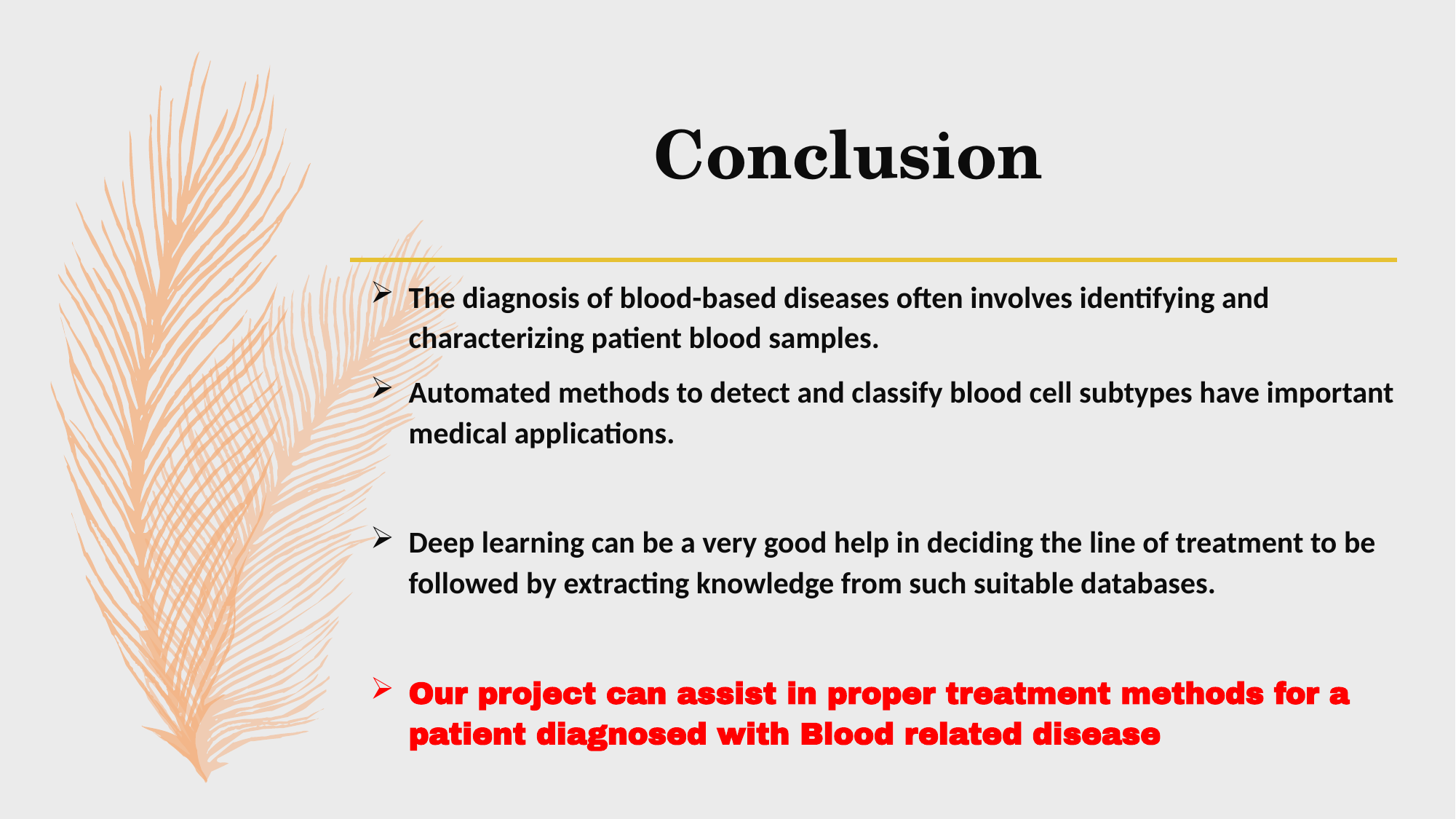

# Conclusion
The diagnosis of blood-based diseases often involves identifying and characterizing patient blood samples.
Automated methods to detect and classify blood cell subtypes have important medical applications.

Deep learning can be a very good help in deciding the line of treatment to be followed by extracting knowledge from such suitable databases.

Our project can assist in proper treatment methods for a patient diagnosed with Blood related disease